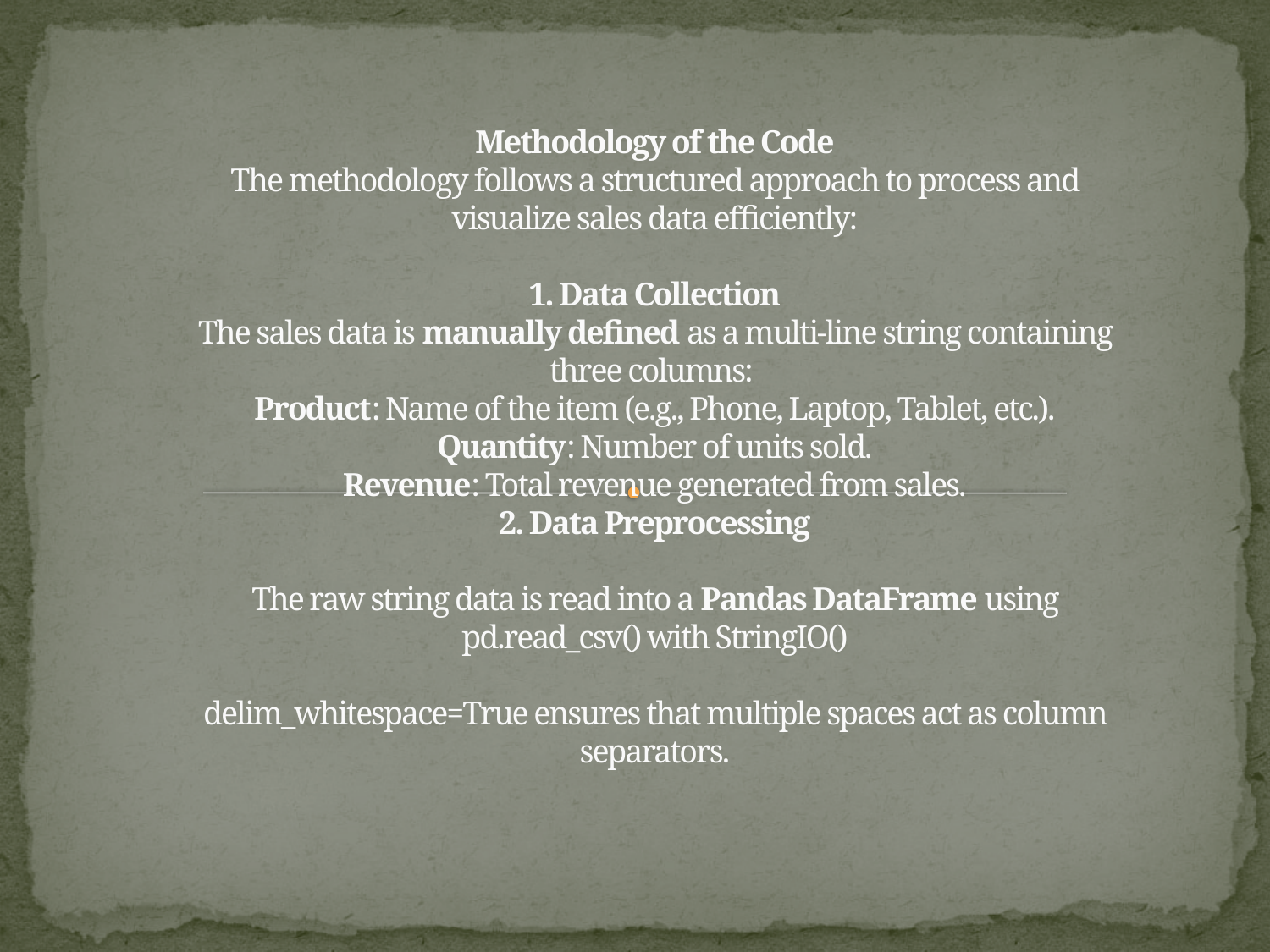

# Methodology of the Code The methodology follows a structured approach to process and visualize sales data efficiently: 1. Data Collection The sales data is manually defined as a multi-line string containing three columns: Product: Name of the item (e.g., Phone, Laptop, Tablet, etc.). Quantity: Number of units sold. Revenue: Total revenue generated from sales. 2. Data Preprocessing The raw string data is read into a Pandas DataFrame using pd.read_csv() with StringIO() delim_whitespace=True ensures that multiple spaces act as column separators.